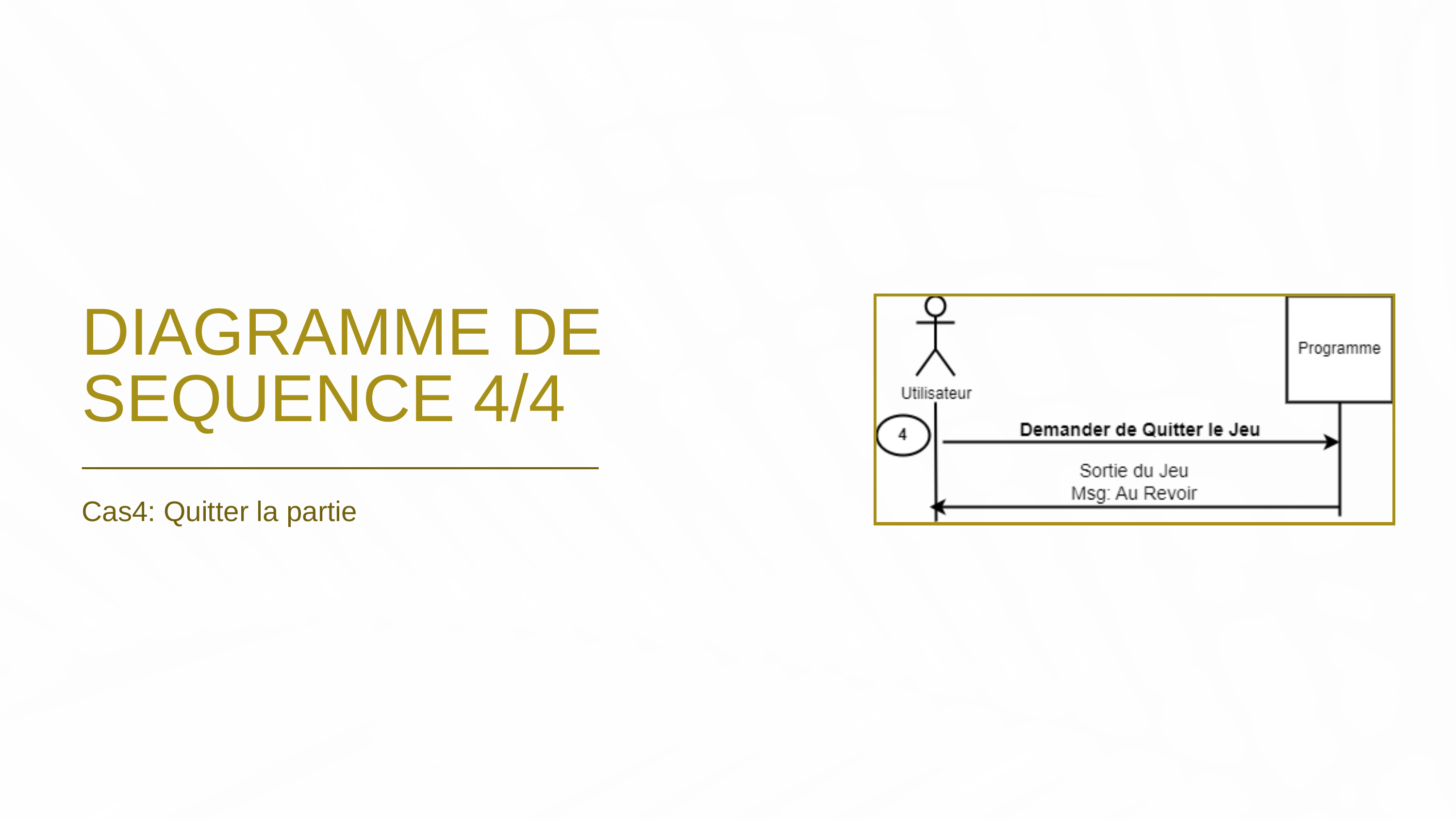

DIAGRAMME DE SEQUENCE 4/4

Cas4: Quitter la partie